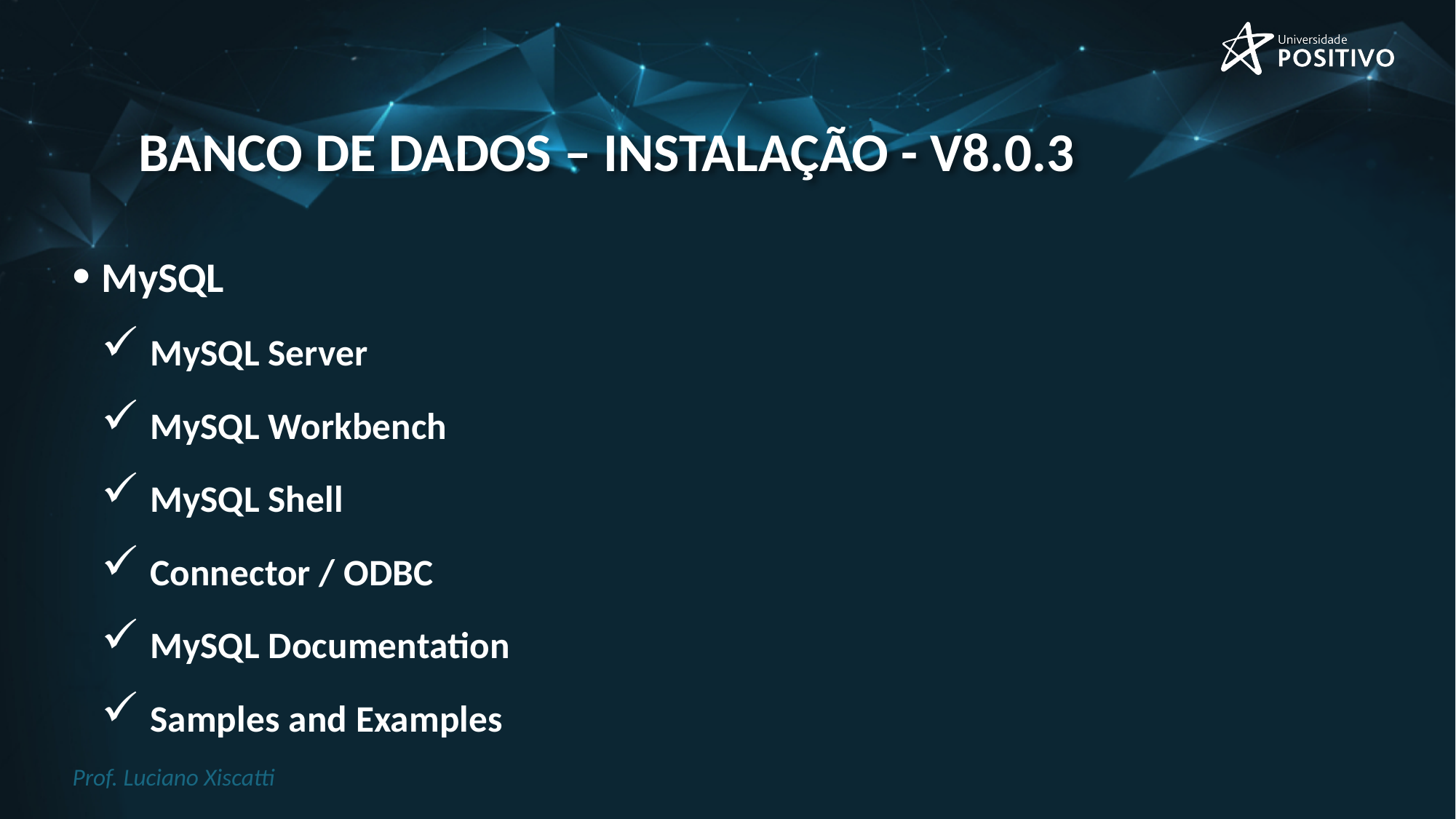

# Banco de Dados – Instalação - v8.0.3
MySQL
MySQL Server
MySQL Workbench
MySQL Shell
Connector / ODBC
MySQL Documentation
Samples and Examples